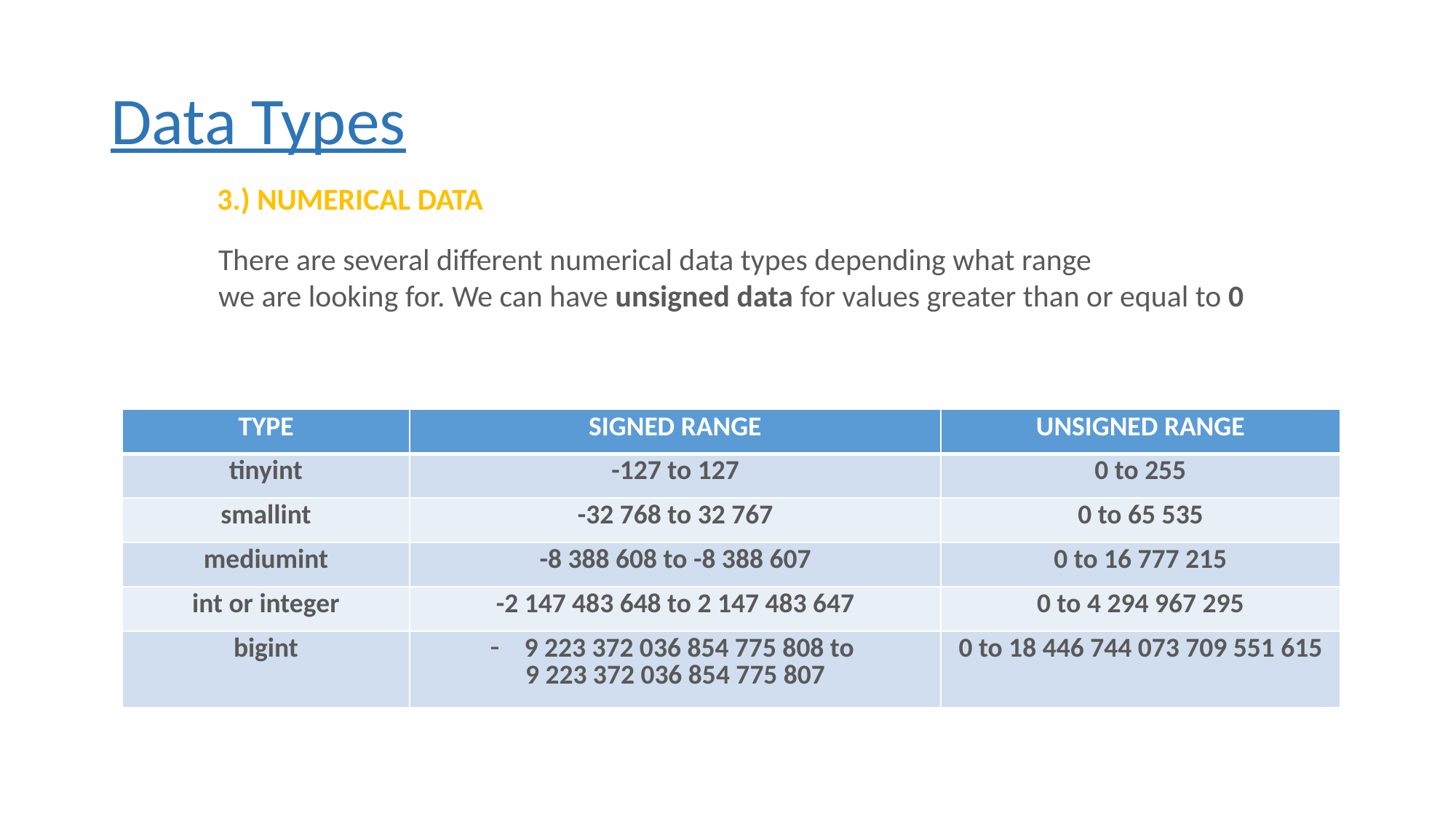

# Data Types
3.) NUMERICAL DATA
There are several different numerical data types depending what range
we are looking for. We can have unsigned data for values greater than or equal to 0

| TYPE | SIGNED RANGE | UNSIGNED RANGE |
| --- | --- | --- |
| tinyint | -127 to 127 | 0 to 255 |
| smallint | -32 768 to 32 767 | 0 to 65 535 |
| mediumint | -8 388 608 to -8 388 607 | 0 to 16 777 215 |
| int or integer | -2 147 483 648 to 2 147 483 647 | 0 to 4 294 967 295 |
| bigint | 9 223 372 036 854 775 808 to 9 223 372 036 854 775 807 | 0 to 18 446 744 073 709 551 615 |